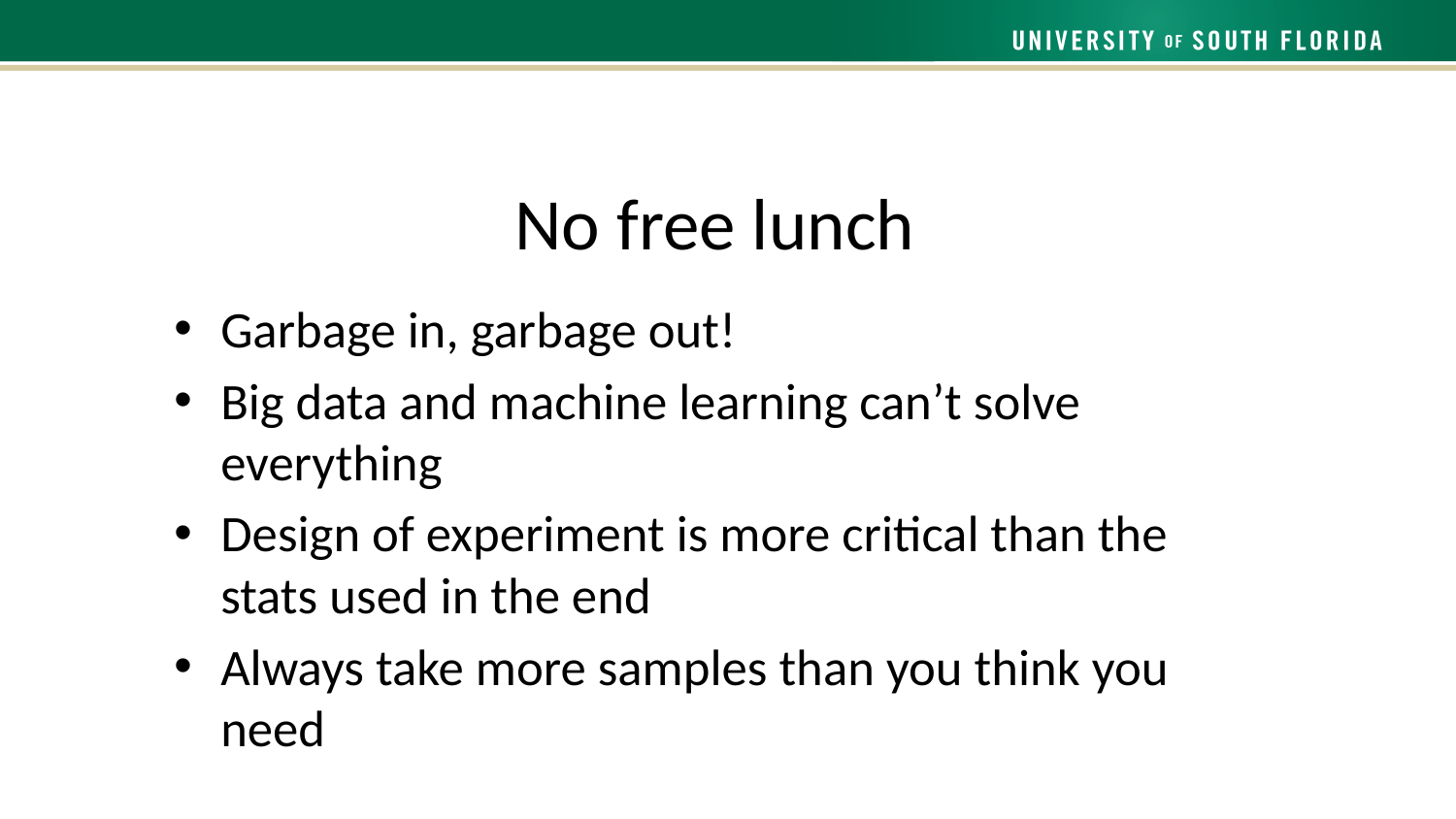

# No free lunch
Garbage in, garbage out!
Big data and machine learning can’t solve everything
Design of experiment is more critical than the stats used in the end
Always take more samples than you think you need